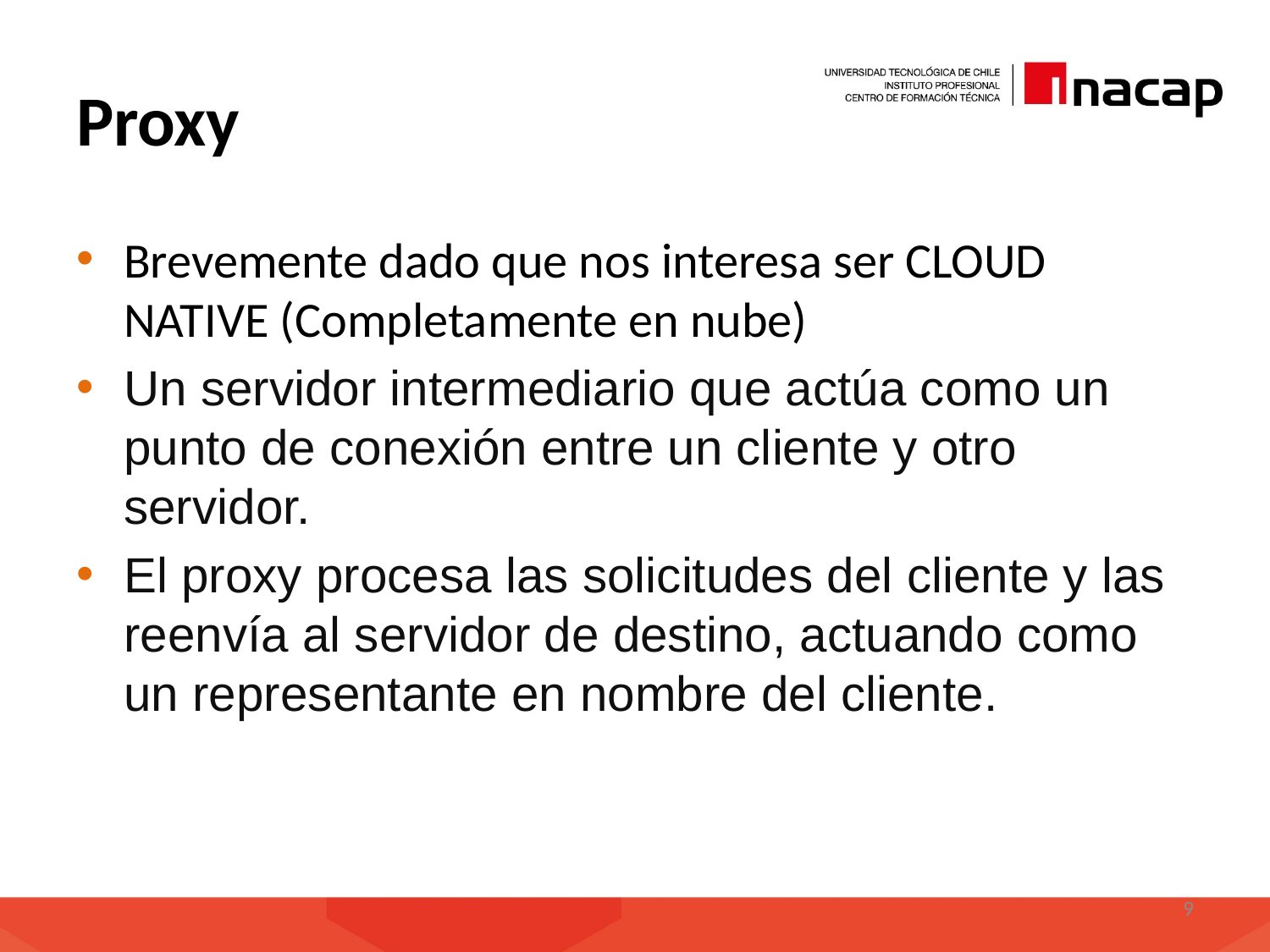

# Proxy
Brevemente dado que nos interesa ser CLOUD NATIVE (Completamente en nube)
Un servidor intermediario que actúa como un punto de conexión entre un cliente y otro servidor.
El proxy procesa las solicitudes del cliente y las reenvía al servidor de destino, actuando como un representante en nombre del cliente.

9